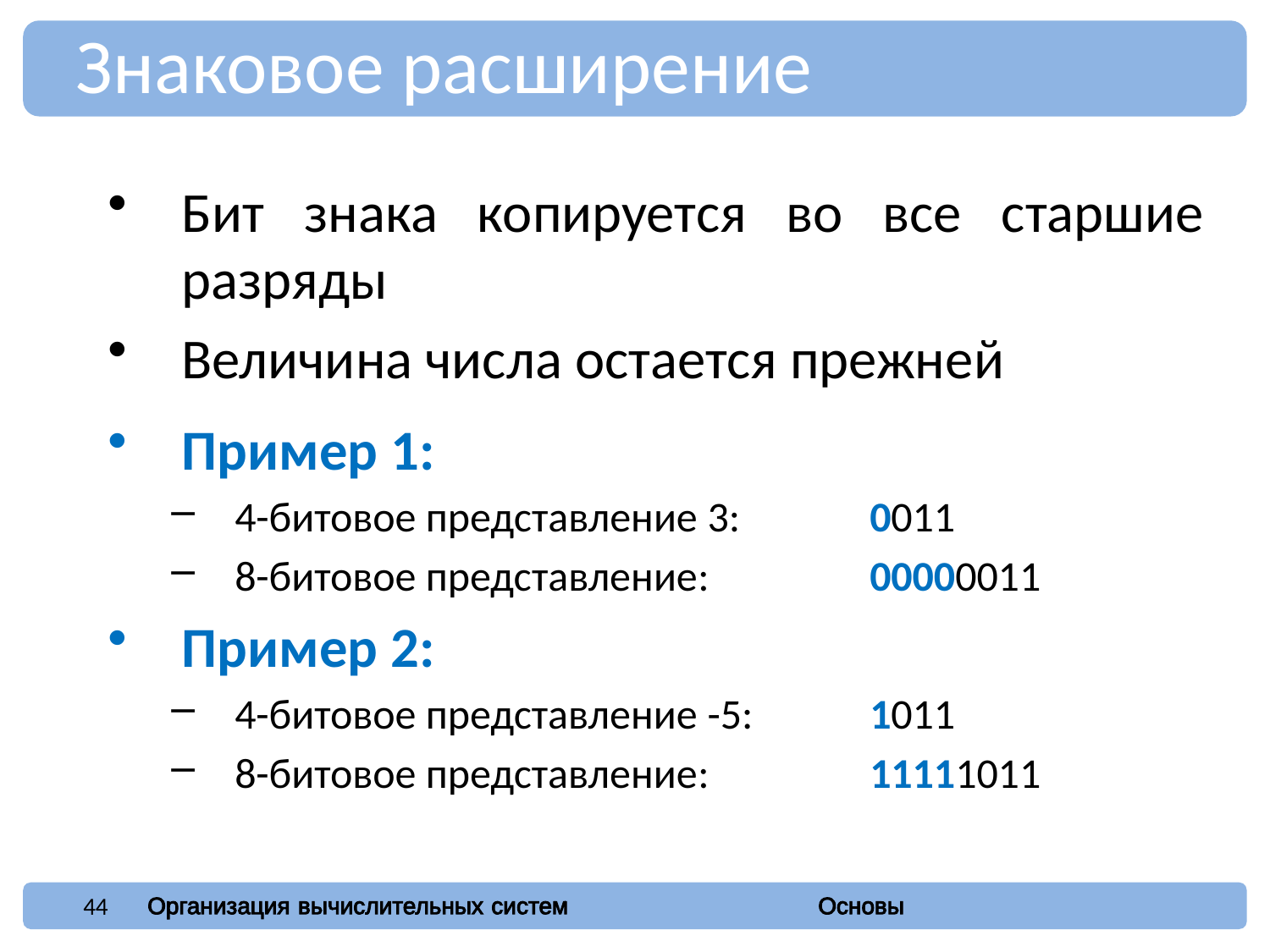

Знаковое расширение

Бит знака копируется во все старшие разряды
Величина числа остается прежней

Пример 1:
4-битовое представление 3:          	0011
8-битовое представление: 		00000011
Пример 2:
4-битовое представление -5:	1011
8-битовое представление:  		11111011

44